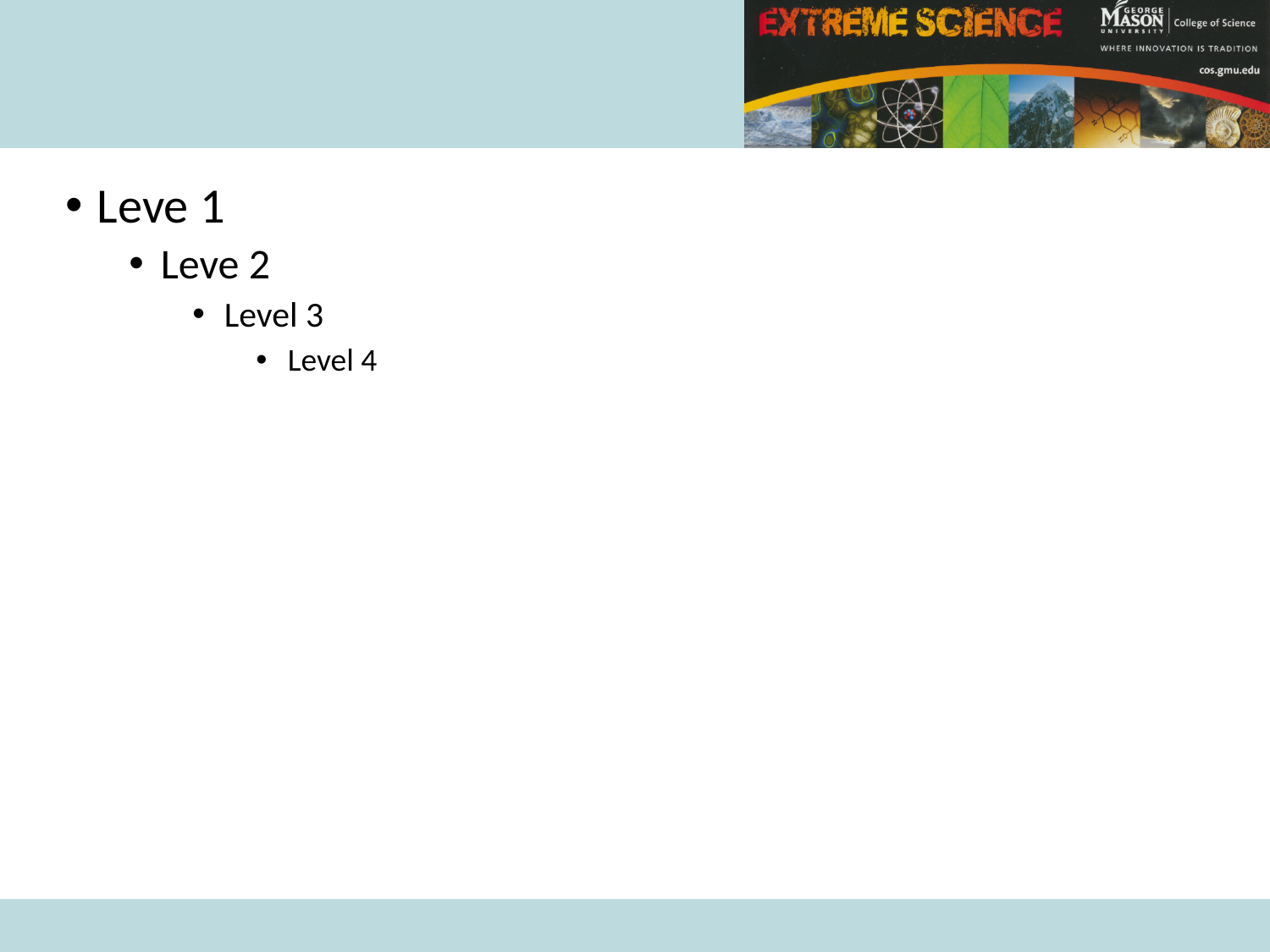

#
Leve 1
Leve 2
Level 3
Level 4